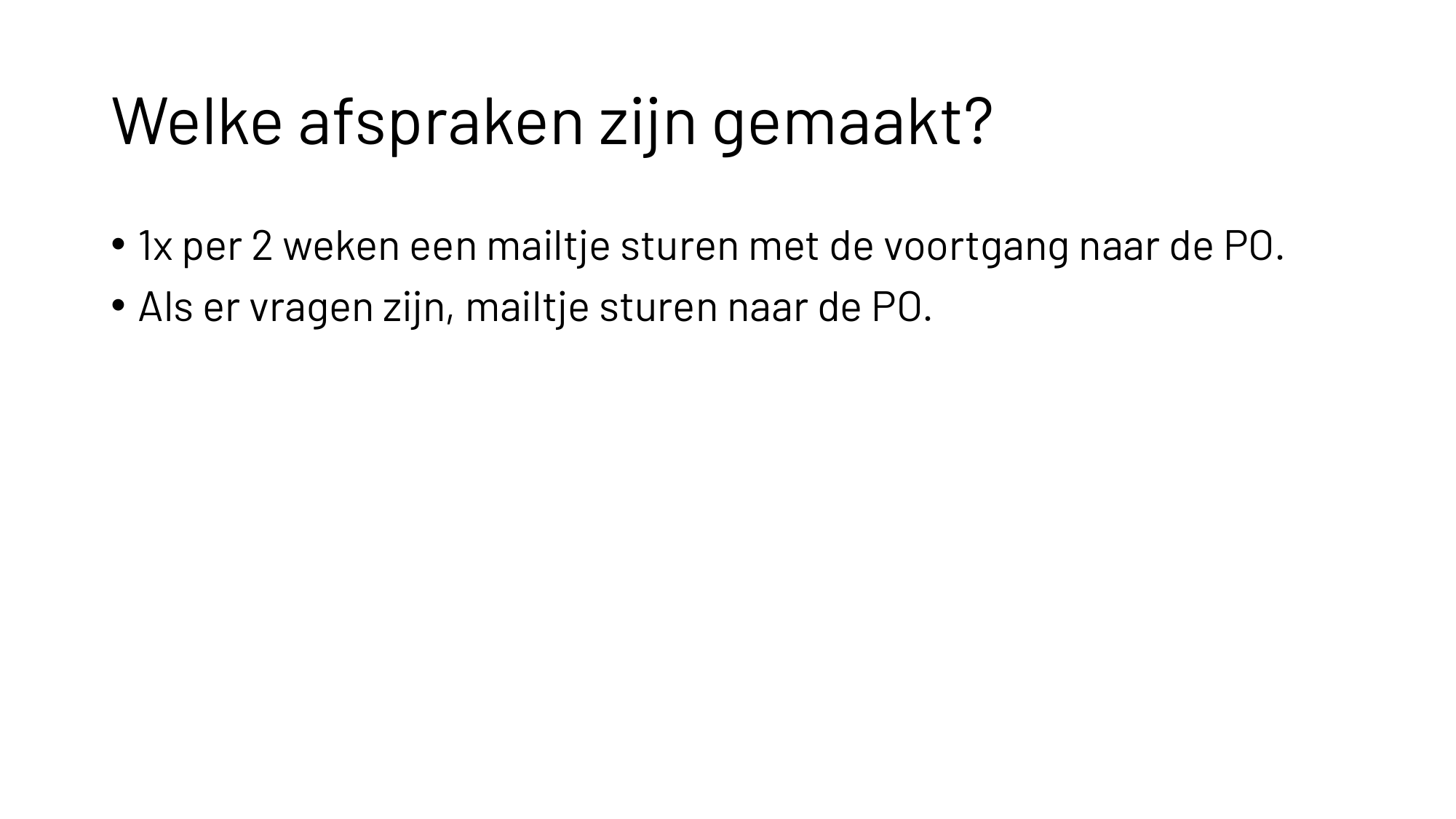

# Welke afspraken zijn gemaakt?
1x per 2 weken een mailtje sturen met de voortgang naar de PO.
Als er vragen zijn, mailtje sturen naar de PO.